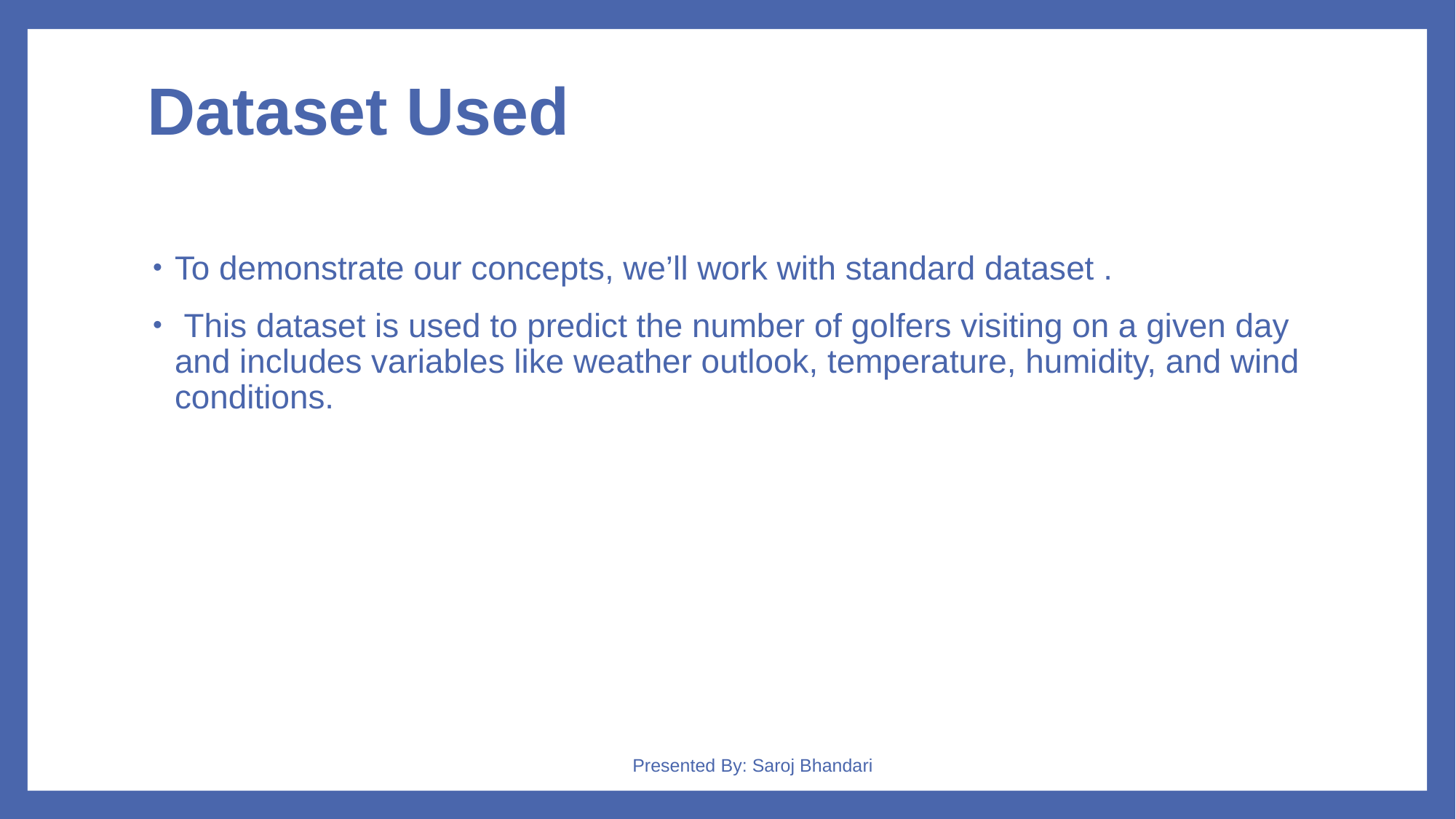

# Dataset Used
To demonstrate our concepts, we’ll work with standard dataset .
 This dataset is used to predict the number of golfers visiting on a given day and includes variables like weather outlook, temperature, humidity, and wind conditions.

Presented By: Saroj Bhandari